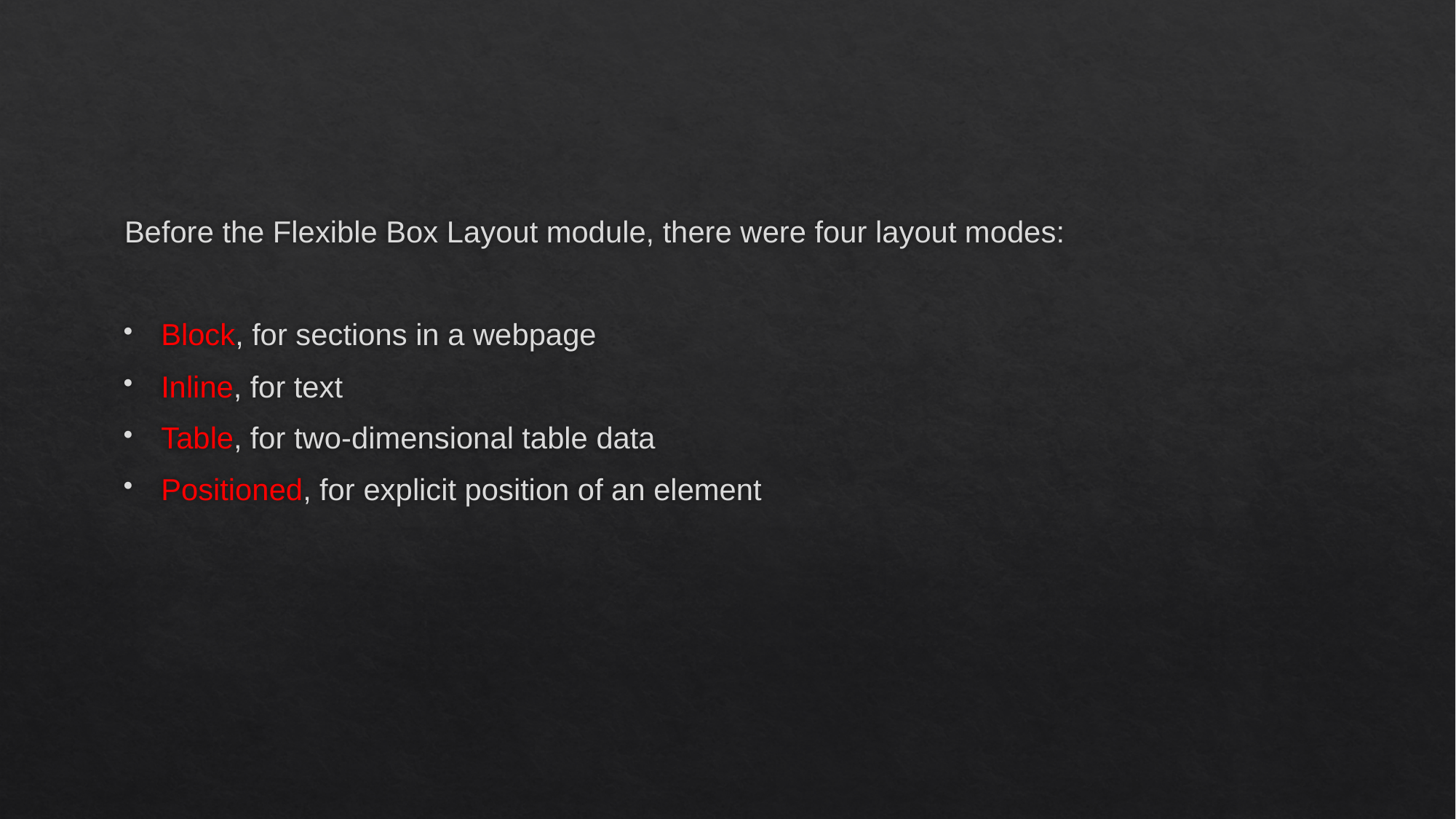

#
Before the Flexible Box Layout module, there were four layout modes:

Block, for sections in a webpage
Inline, for text
Table, for two-dimensional table data
Positioned, for explicit position of an element